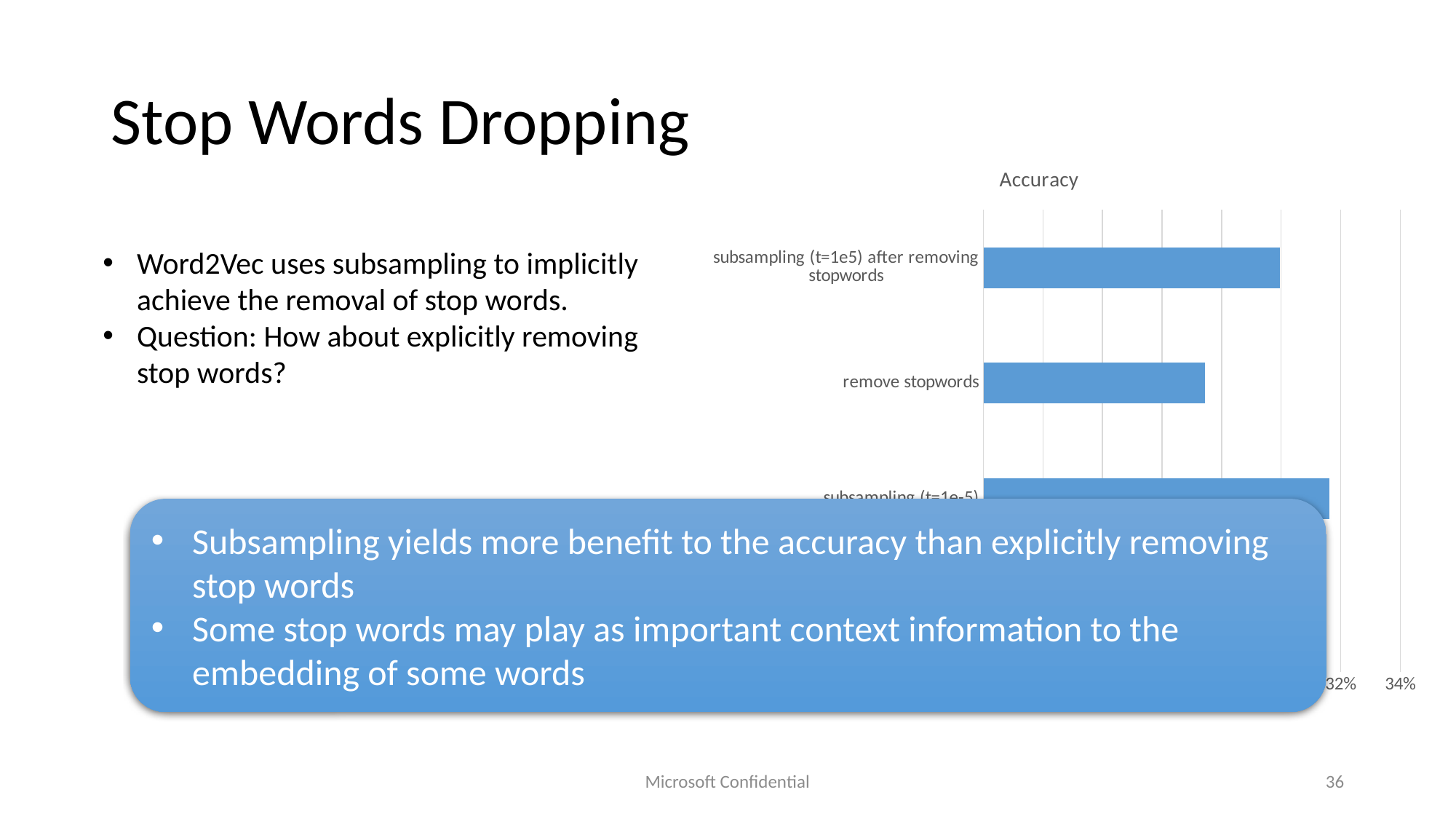

# Stop Words Dropping

### Chart:

| Category | Accuracy |
|---|---|
| baseline (no subsampling, keep stopwords) | 0.255 |
| subsampling (t=1e-5) | 0.3163 |
| remove stopwords | 0.2744 |
| subsampling (t=1e5) after removing stopwords | 0.2997 |
Word2Vec uses subsampling to implicitly achieve the removal of stop words.
Question: How about explicitly removing stop words?
Subsampling yields more benefit to the accuracy than explicitly removing stop words
Some stop words may play as important context information to the embedding of some words
Microsoft Confidential
36